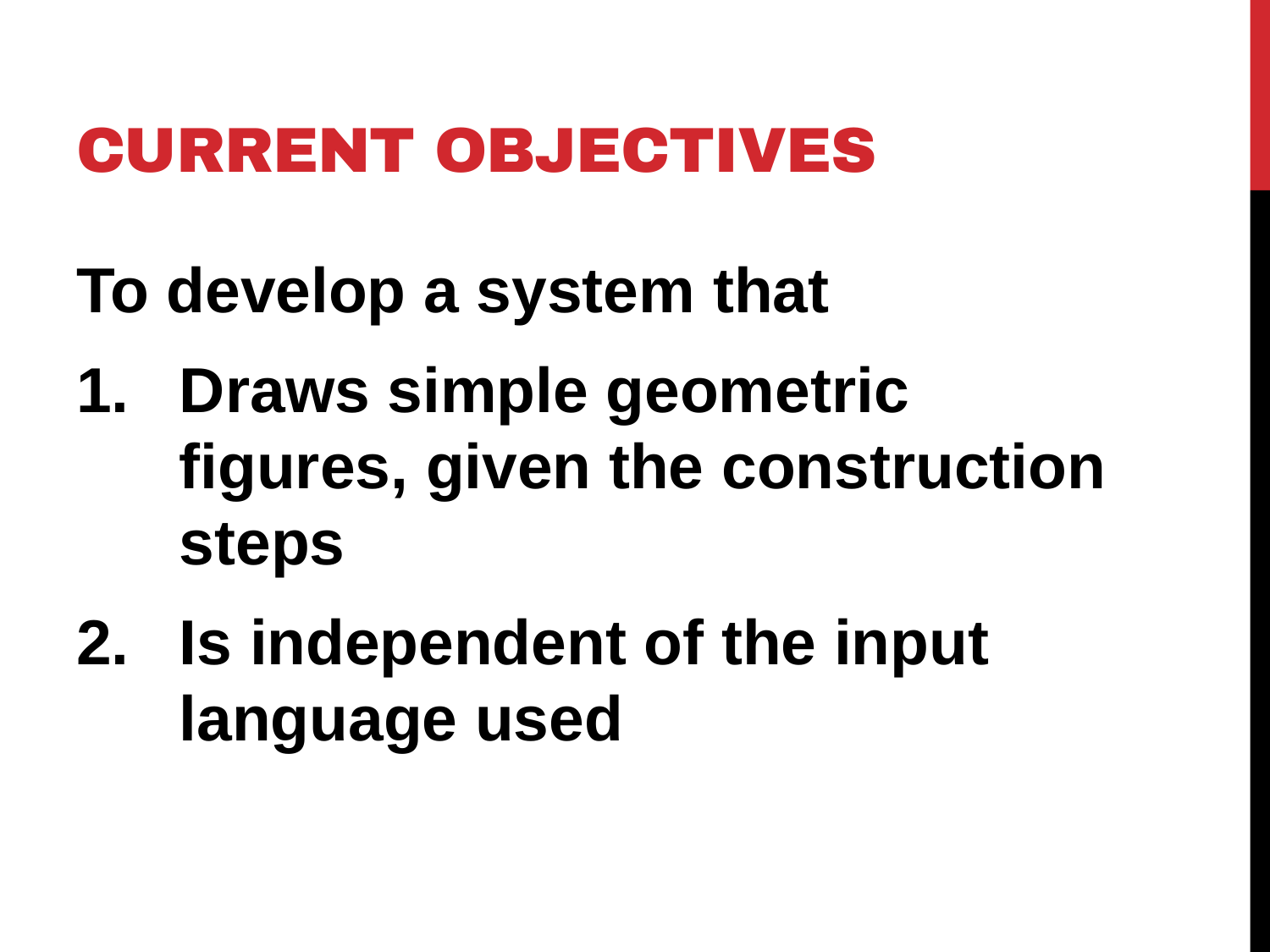

# Current Objectives
To develop a system that
Draws simple geometric figures, given the construction steps
Is independent of the input language used